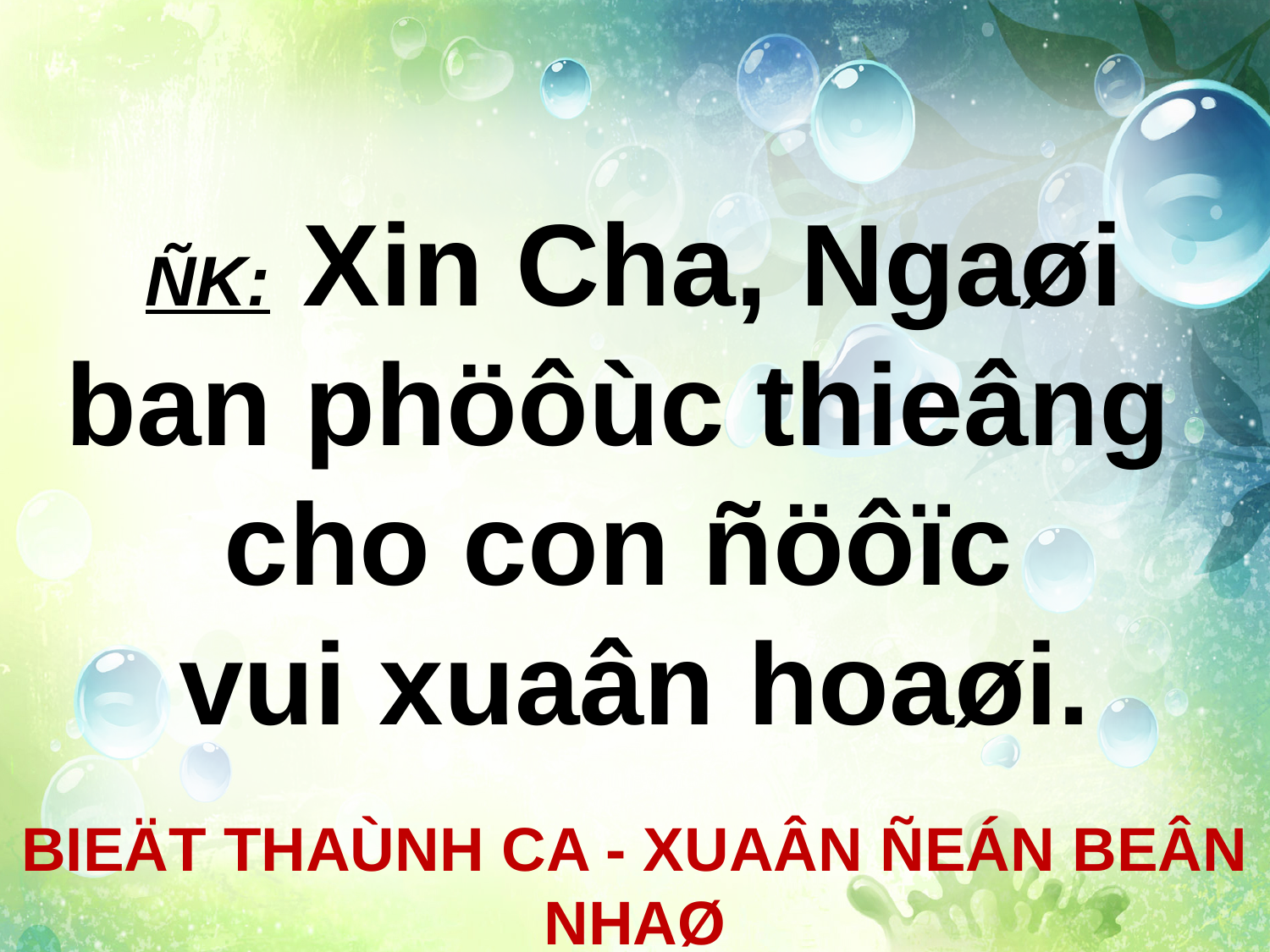

ÑK: Xin Cha, Ngaøi
ban phöôùc thieâng
cho con ñöôïc
vui xuaân hoaøi.
BIEÄT THAÙNH CA - XUAÂN ÑEÁN BEÂN NHAØ